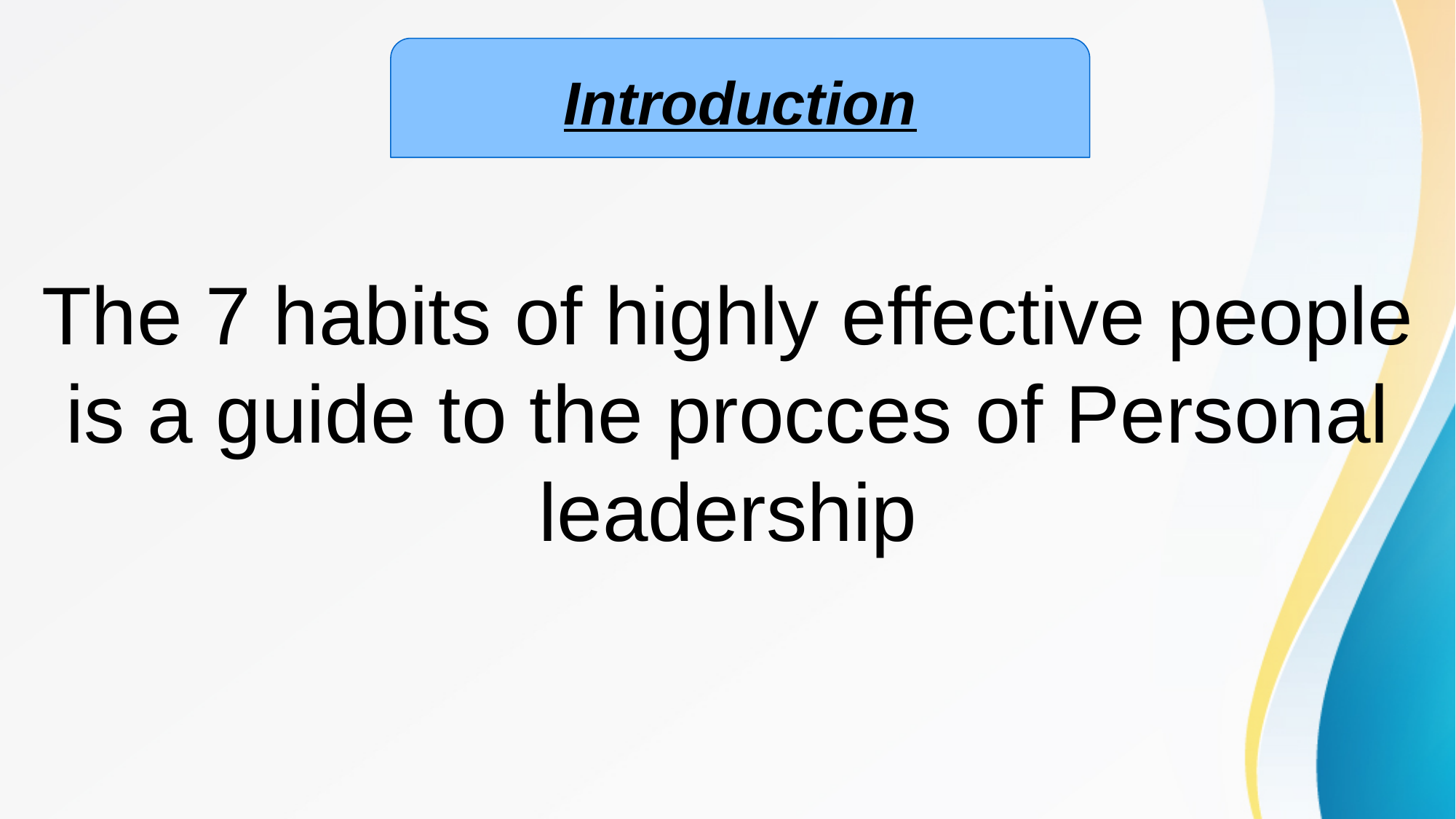

The 7 habits of highly effective people is a guide to the procces of Personal leadership
Introduction